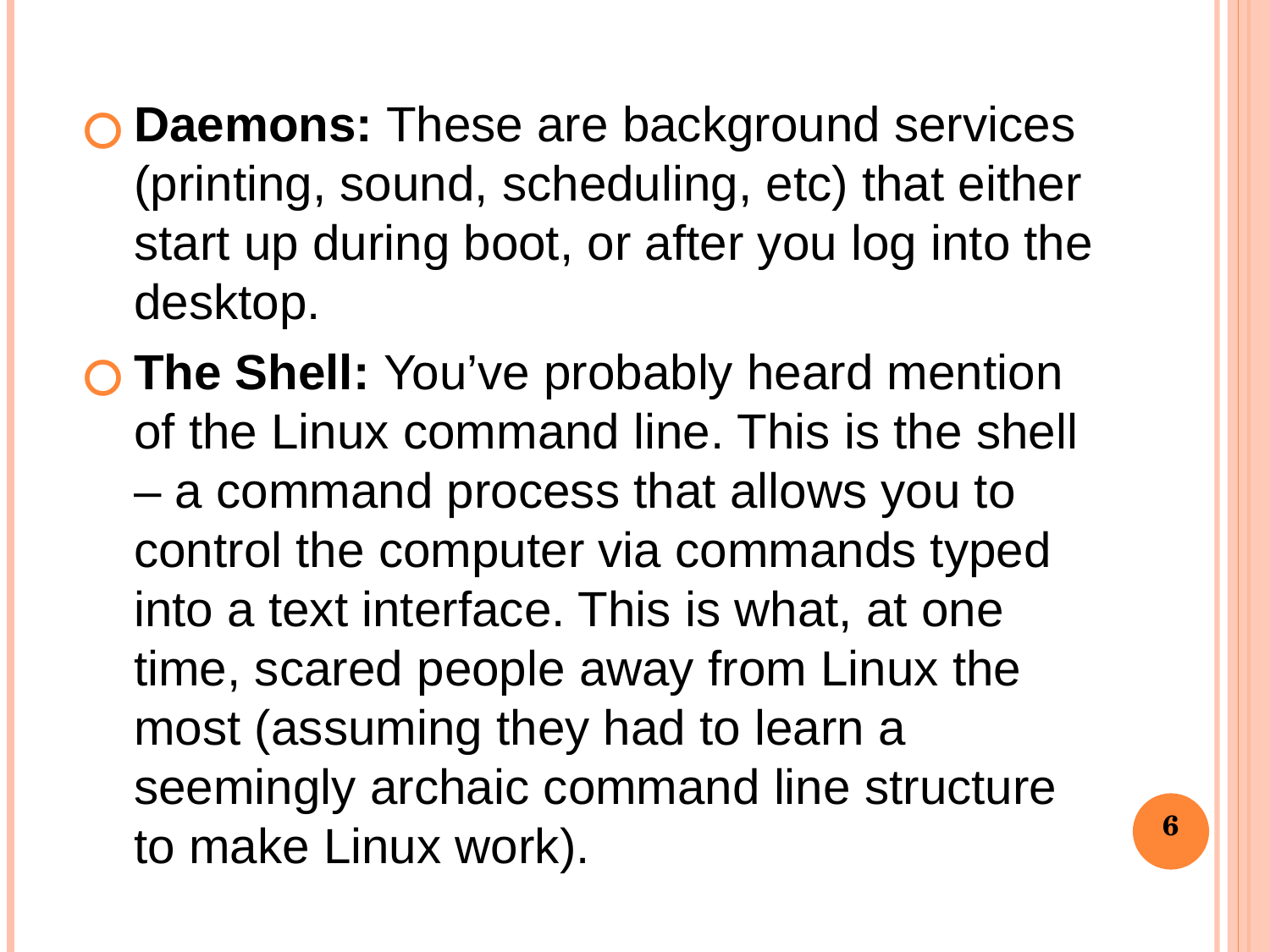

#
Daemons: These are background services (printing, sound, scheduling, etc) that either start up during boot, or after you log into the desktop.
The Shell: You’ve probably heard mention of the Linux command line. This is the shell – a command process that allows you to control the computer via commands typed into a text interface. This is what, at one time, scared people away from Linux the most (assuming they had to learn a seemingly archaic command line structure to make Linux work).
6